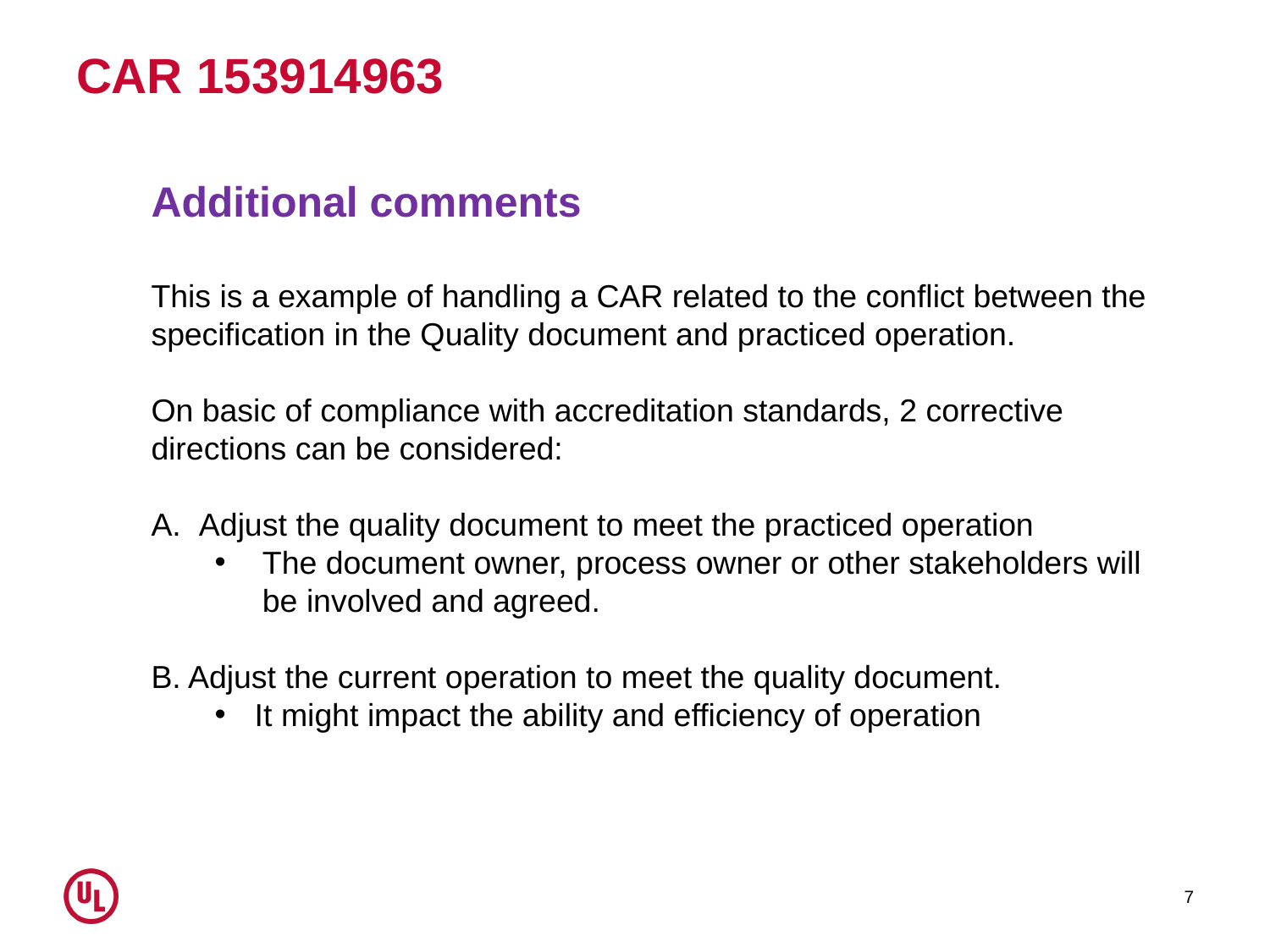

# CAR 153914963
Additional comments

This is a example of handling a CAR related to the conflict between the specification in the Quality document and practiced operation.

On basic of compliance with accreditation standards, 2 corrective  directions can be considered:

Adjust the quality document to meet the practiced operation
The document owner, process owner or other stakeholders will be involved and agreed.

B. Adjust the current operation to meet the quality document.
It might impact the ability and efficiency of operation
7